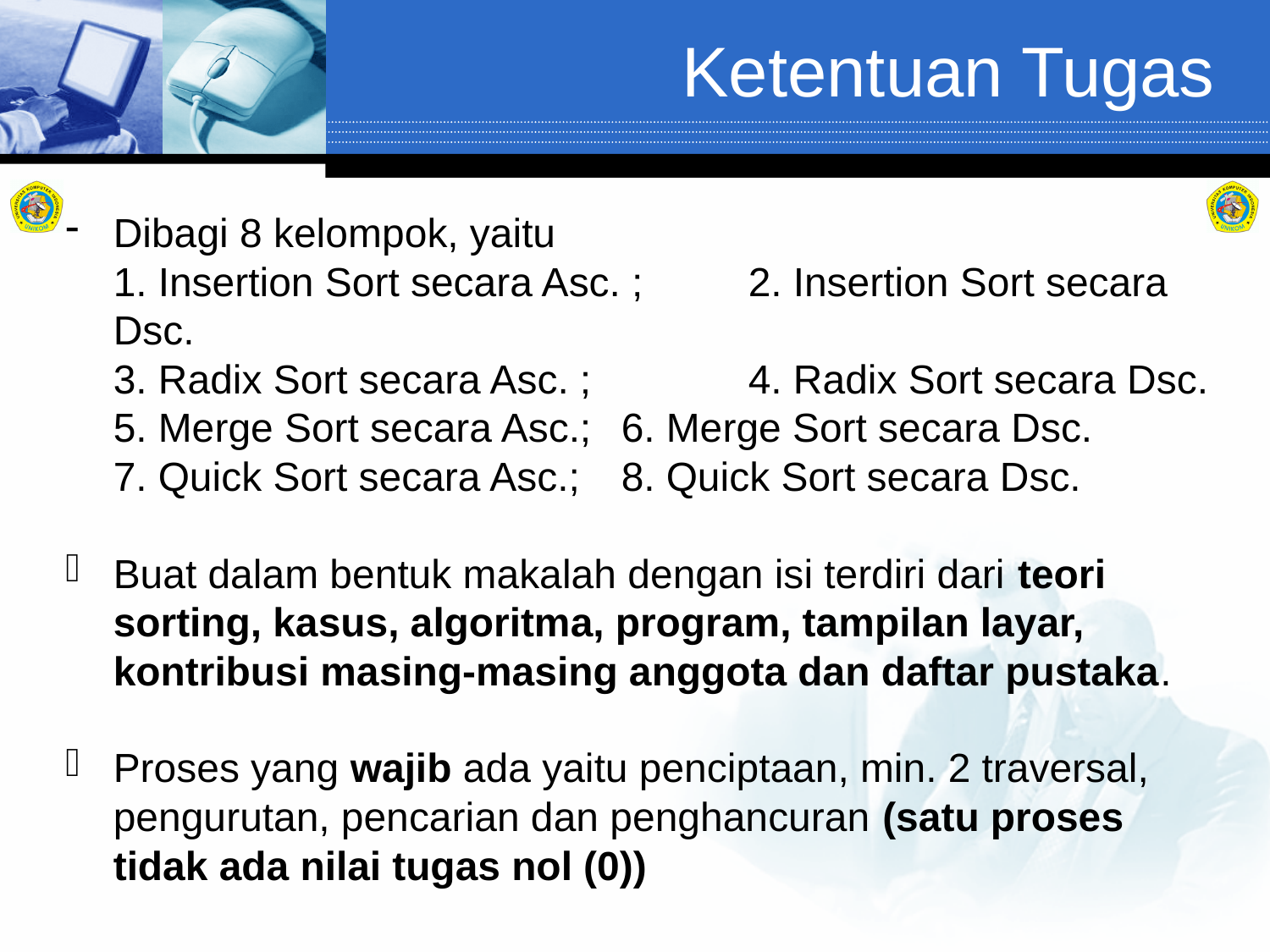

# Ketentuan Tugas
Dibagi 8 kelompok, yaitu
1. Insertion Sort secara Asc. ; 	2. Insertion Sort secara Dsc.
3. Radix Sort secara Asc. ;      	4. Radix Sort secara Dsc.
5. Merge Sort secara Asc.;	6. Merge Sort secara Dsc.
7. Quick Sort secara Asc.;	8. Quick Sort secara Dsc.

Buat dalam bentuk makalah dengan isi terdiri dari teori sorting, kasus, algoritma, program, tampilan layar, kontribusi masing-masing anggota dan daftar pustaka.

Proses yang wajib ada yaitu penciptaan, min. 2 traversal, pengurutan, pencarian dan penghancuran (satu proses tidak ada nilai tugas nol (0))